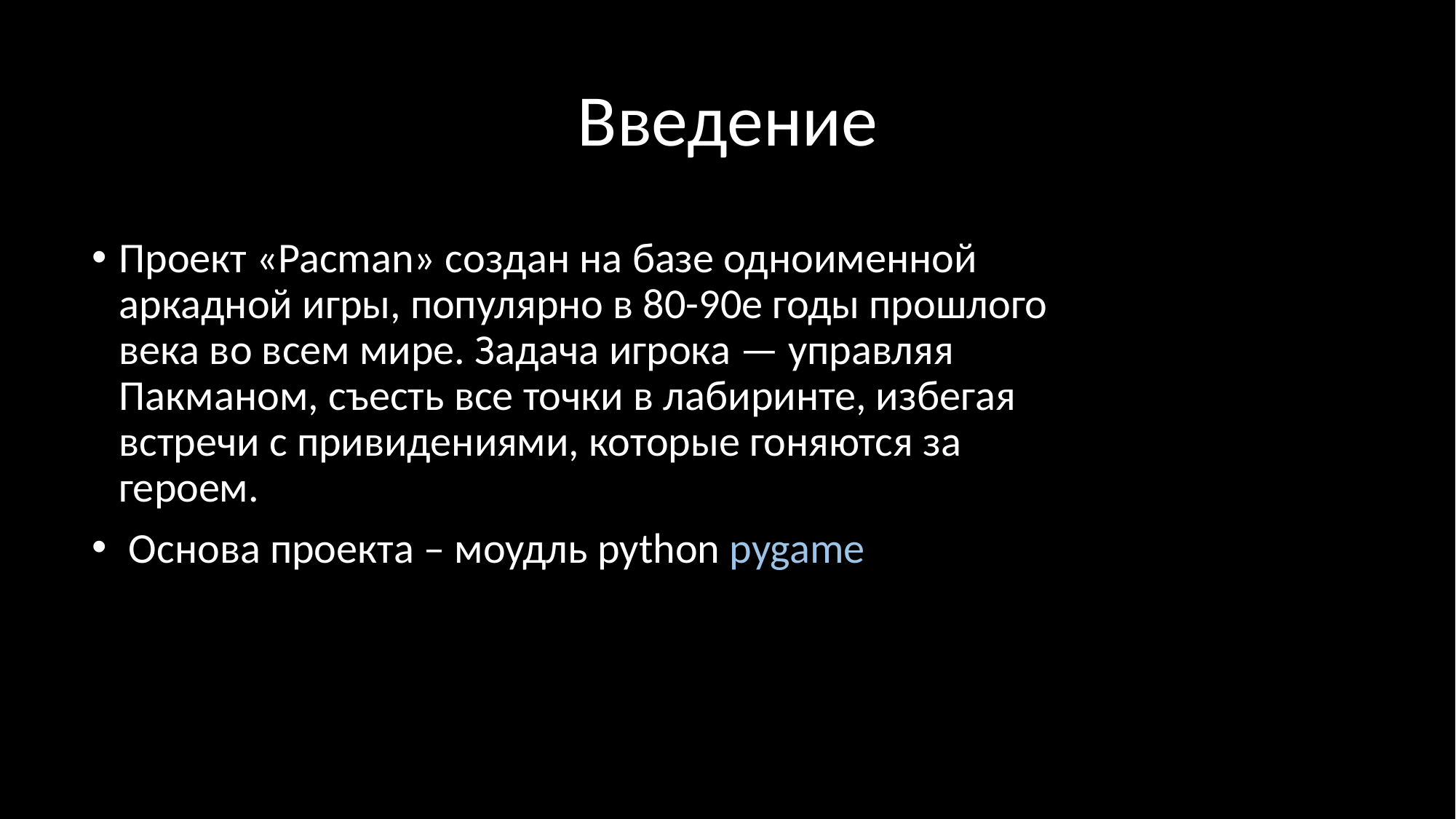

# Введение
Проект «Pacman» создан на базе одноименной аркадной игры, популярно в 80-90е годы прошлого века во всем мире. Задача игрока — управляя Пакманом, съесть все точки в лабиринте, избегая встречи с привидениями, которые гоняются за героем.
 Основа проекта – моудль python pygame